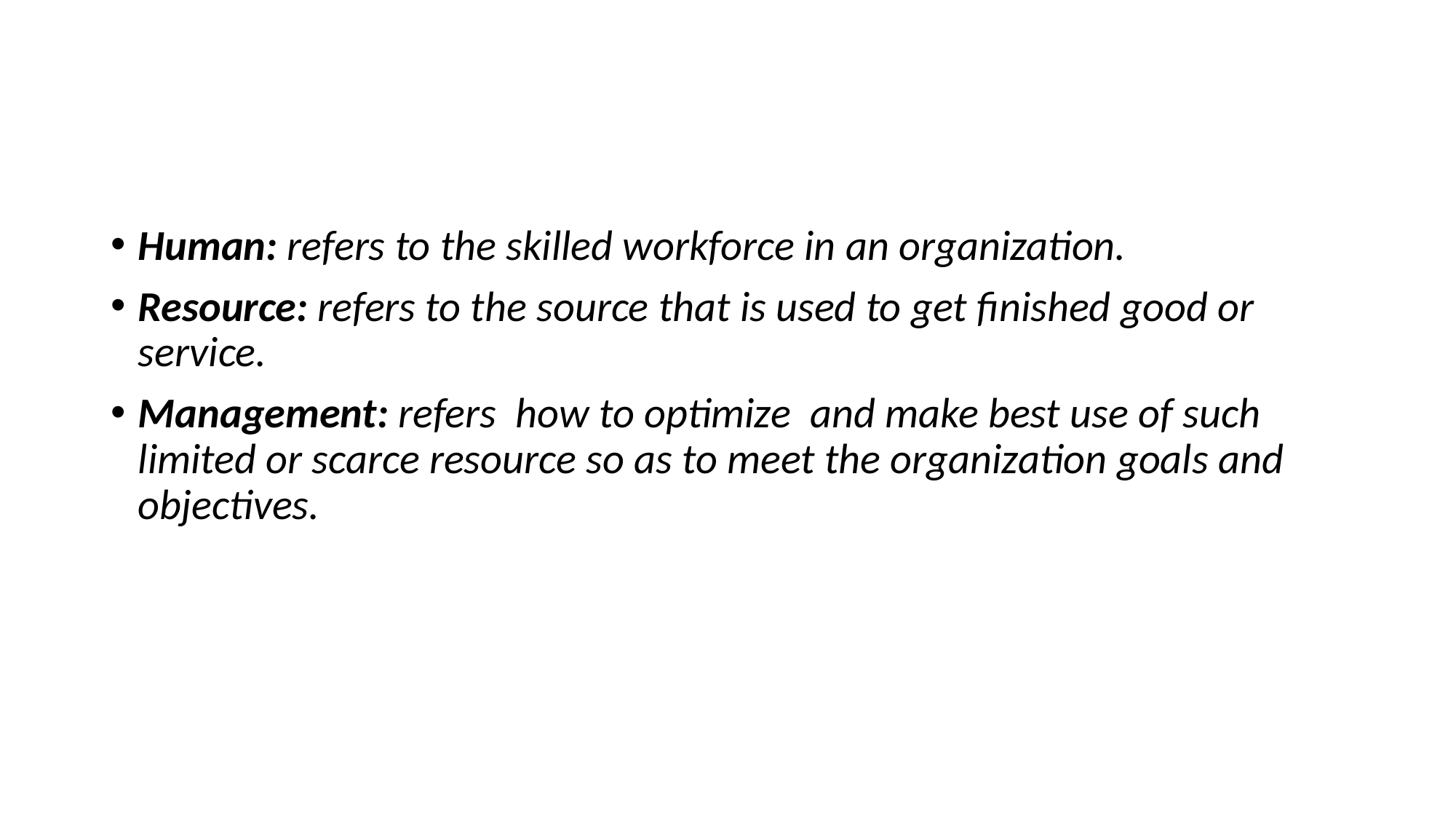

Human: refers to the skilled workforce in an organization.
Resource: refers to the source that is used to get finished good or service.
Management: refers  how to optimize  and make best use of such limited or scarce resource so as to meet the organization goals and objectives.